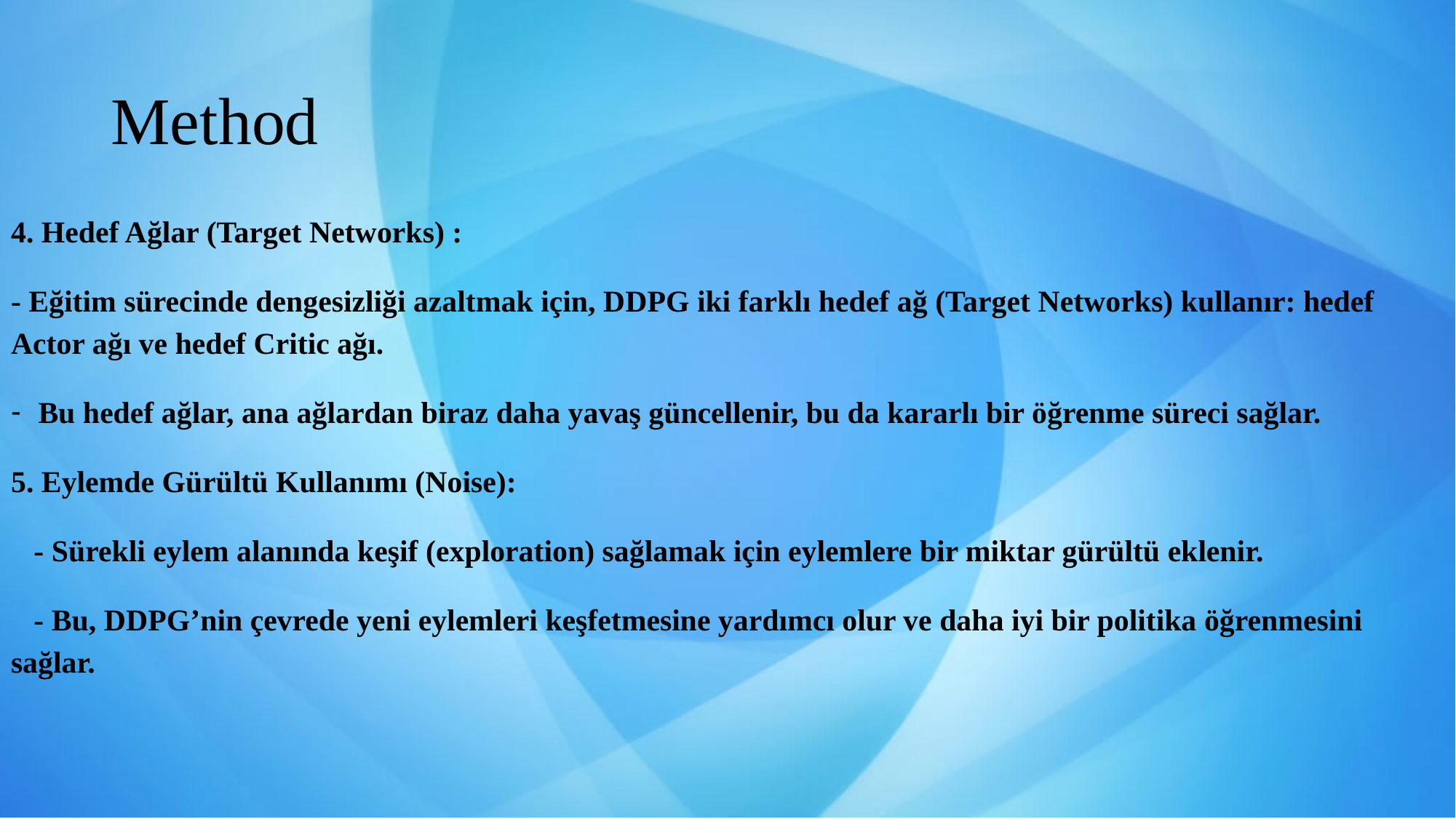

# Method
4. Hedef Ağlar (Target Networks) :
- Eğitim sürecinde dengesizliği azaltmak için, DDPG iki farklı hedef ağ (Target Networks) kullanır: hedef Actor ağı ve hedef Critic ağı.
Bu hedef ağlar, ana ağlardan biraz daha yavaş güncellenir, bu da kararlı bir öğrenme süreci sağlar.
5. Eylemde Gürültü Kullanımı (Noise):
   - Sürekli eylem alanında keşif (exploration) sağlamak için eylemlere bir miktar gürültü eklenir.
   - Bu, DDPG’nin çevrede yeni eylemleri keşfetmesine yardımcı olur ve daha iyi bir politika öğrenmesini sağlar.